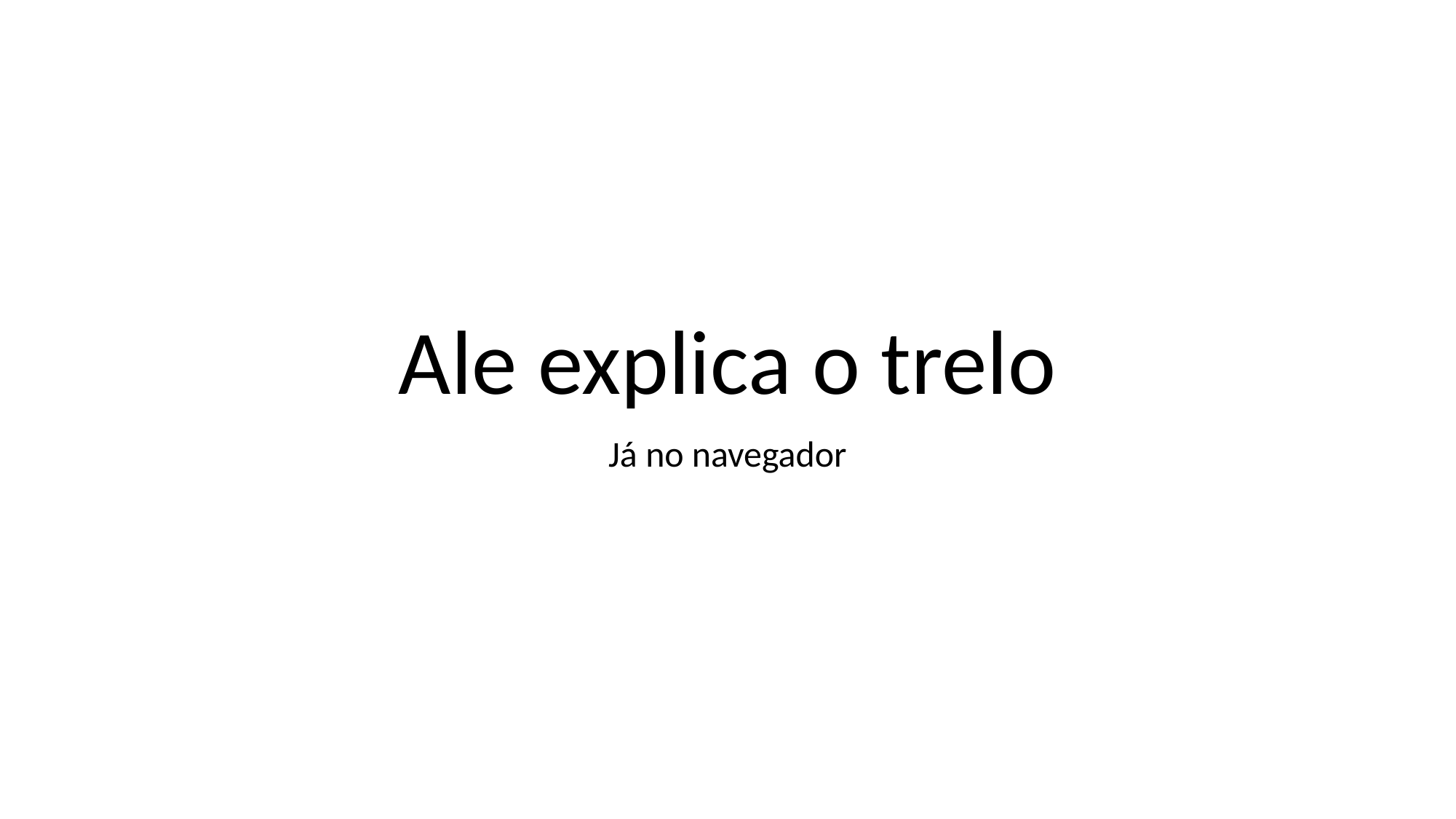

# Ale explica o trelo
Já no navegador